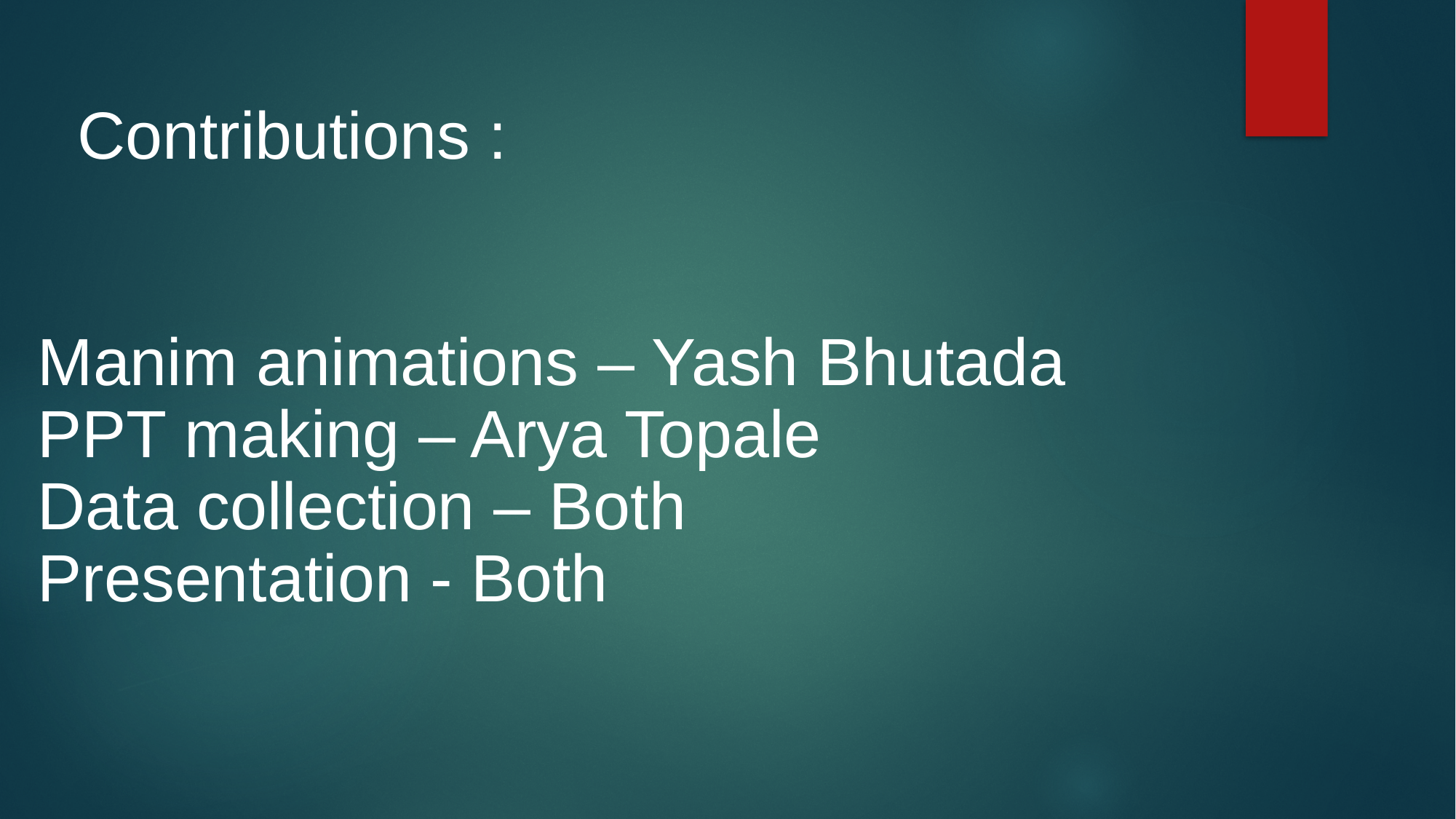

# Contributions :
Manim animations – Yash Bhutada
PPT making – Arya Topale
Data collection – Both
Presentation - Both